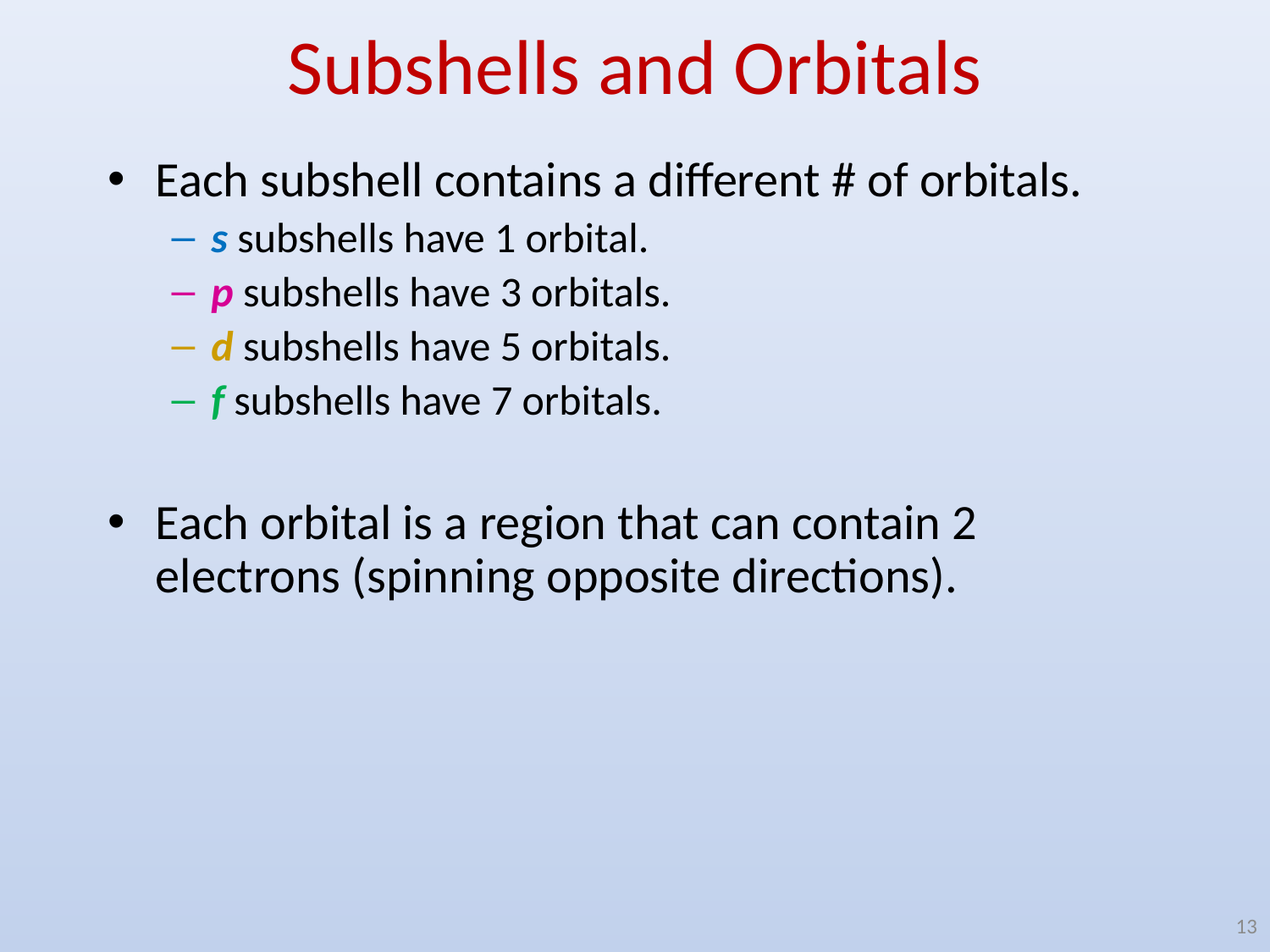

# Subshells and Orbitals
Each subshell contains a different # of orbitals.
s subshells have 1 orbital.
p subshells have 3 orbitals.
d subshells have 5 orbitals.
f subshells have 7 orbitals.

Each orbital is a region that can contain 2 electrons (spinning opposite directions).
13